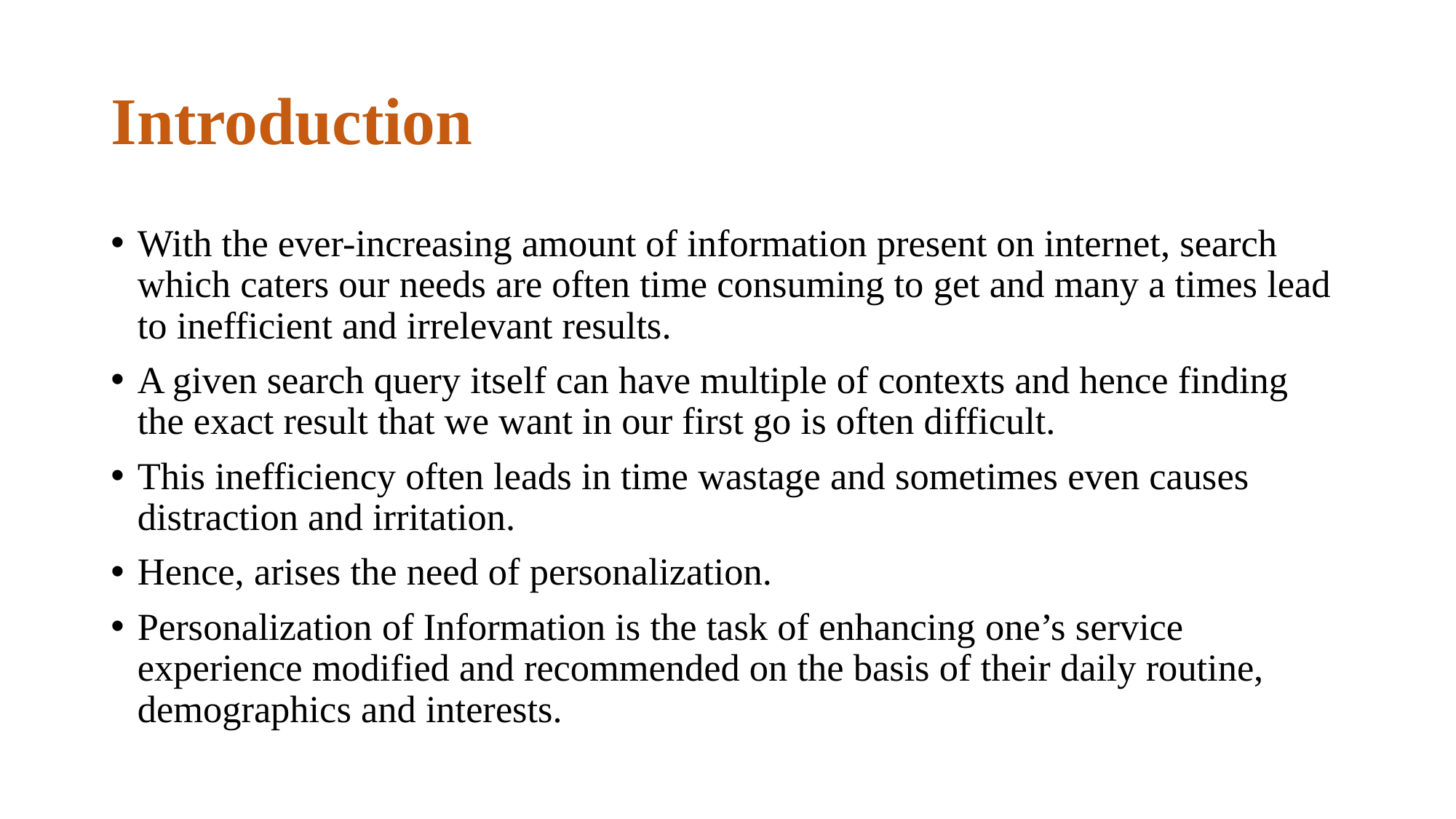

# Introduction
With the ever-increasing amount of information present on internet, search which caters our needs are often time consuming to get and many a times lead to inefficient and irrelevant results.
A given search query itself can have multiple of contexts and hence finding the exact result that we want in our first go is often difficult.
This inefficiency often leads in time wastage and sometimes even causes distraction and irritation.
Hence, arises the need of personalization.
Personalization of Information is the task of enhancing one’s service experience modified and recommended on the basis of their daily routine, demographics and interests.